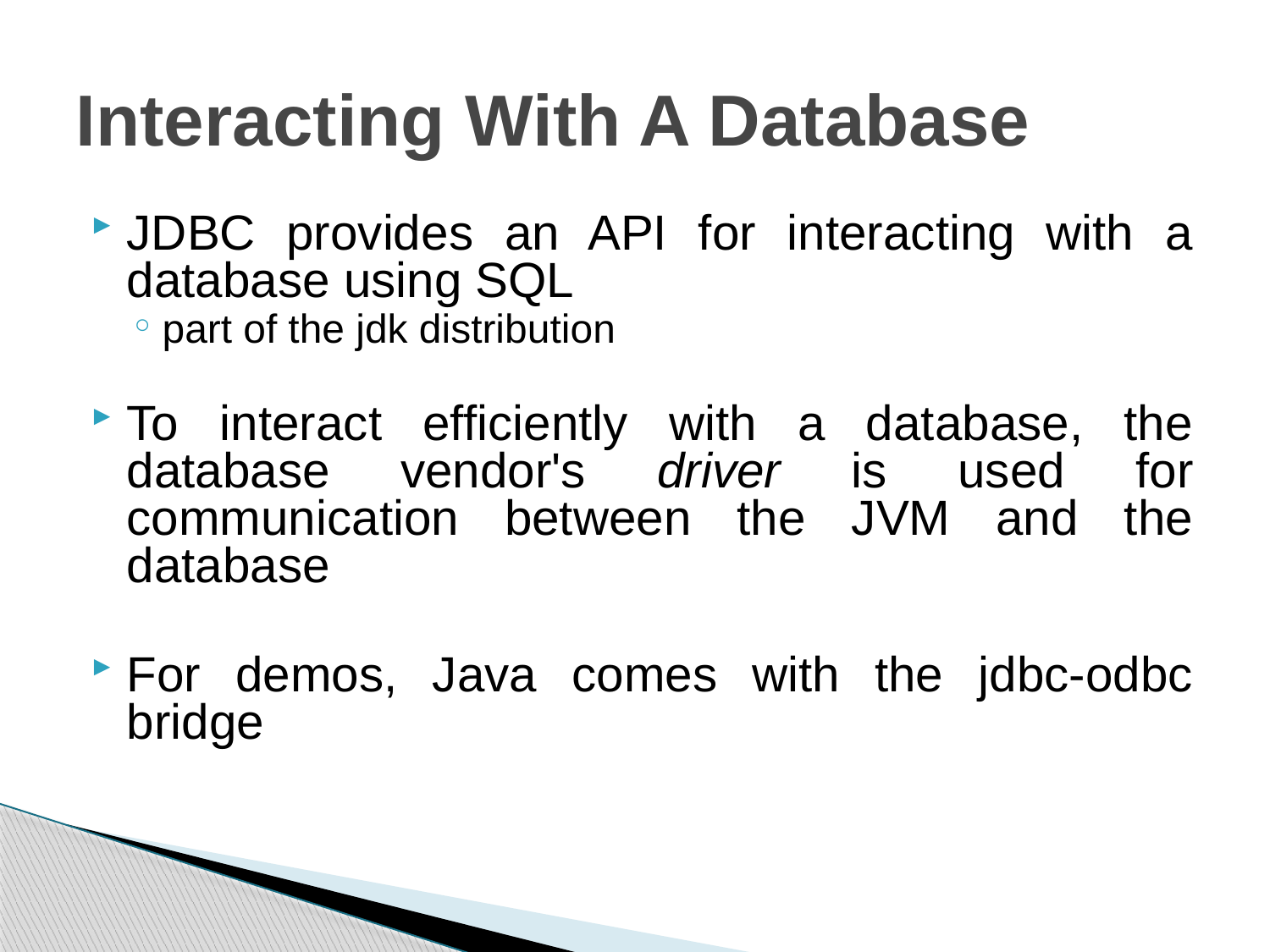

# Interacting With A Database
JDBC provides an API for interacting with a database using SQL
part of the jdk distribution

To interact efficiently with a database, the database vendor's driver is used for communication between the JVM and the database

For demos, Java comes with the jdbc-odbc bridge